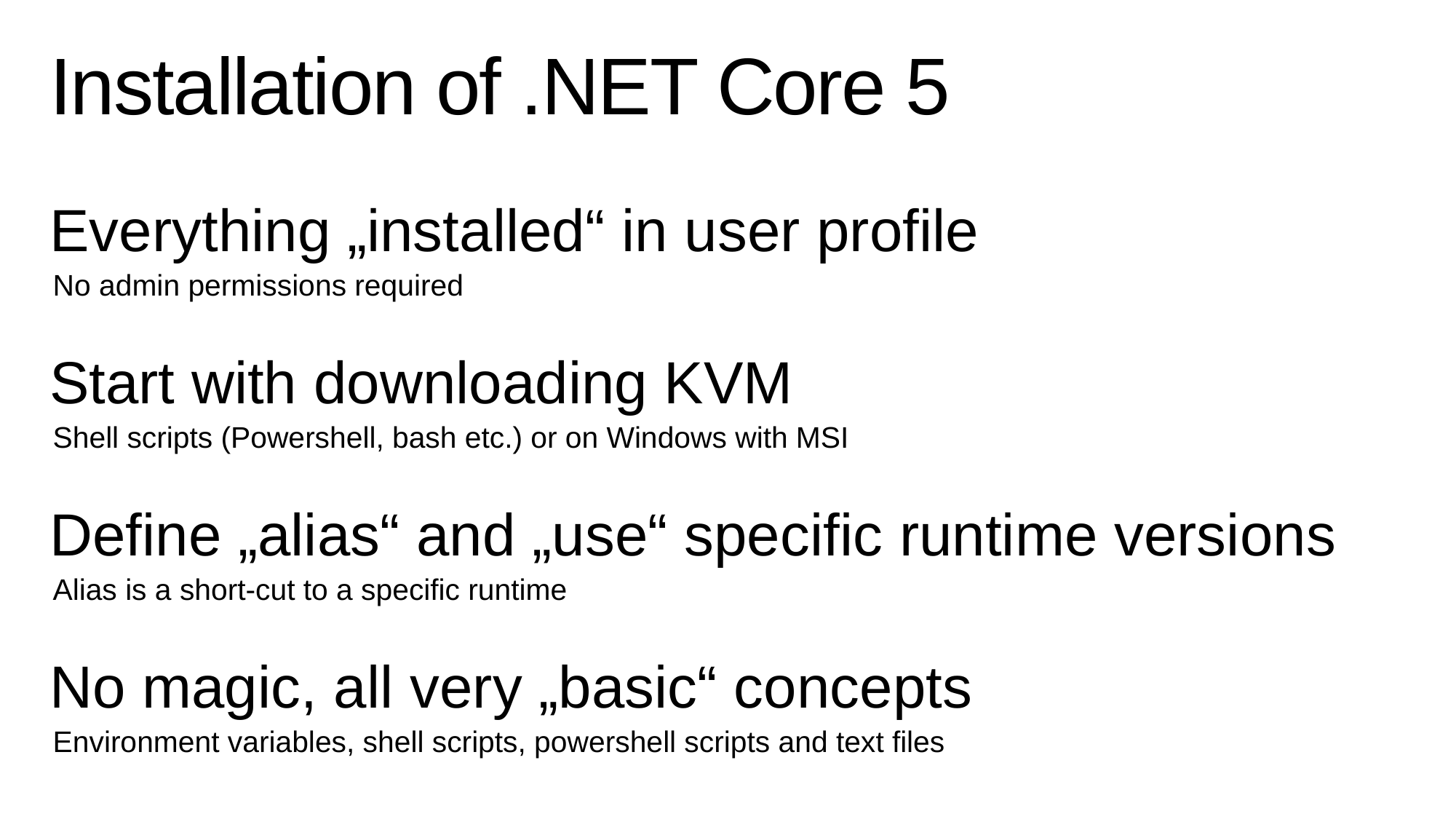

# Installation of .NET Core 5

Everything „installed“ in user profile
No admin permissions required

Start with downloading KVM
Shell scripts (Powershell, bash etc.) or on Windows with MSI

Define „alias“ and „use“ specific runtime versions
Alias is a short-cut to a specific runtime

No magic, all very „basic“ concepts
Environment variables, shell scripts, powershell scripts and text files